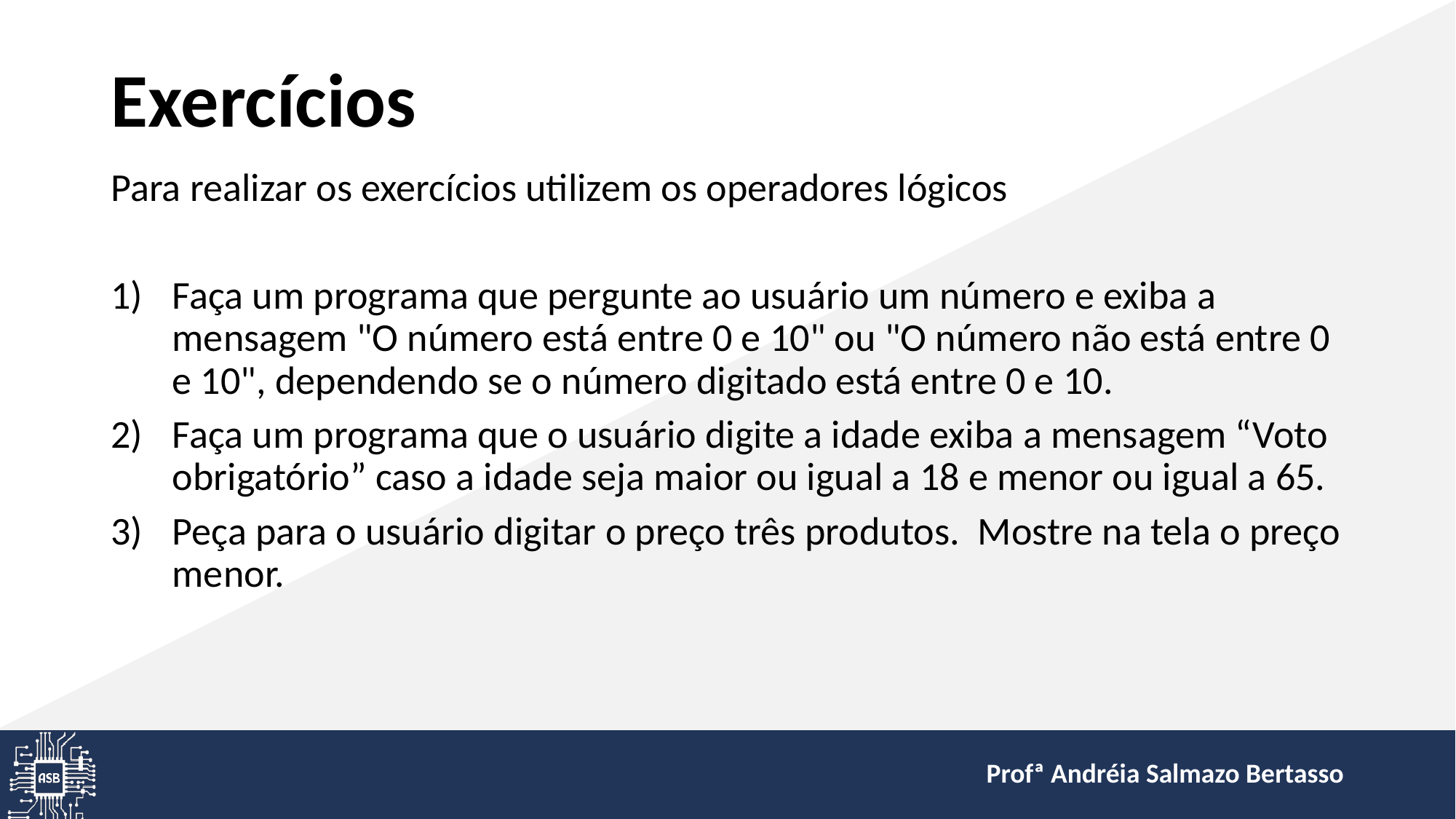

# Exercícios
Para realizar os exercícios utilizem os operadores lógicos

Faça um programa que pergunte ao usuário um número e exiba a mensagem "O número está entre 0 e 10" ou "O número não está entre 0 e 10", dependendo se o número digitado está entre 0 e 10.
Faça um programa que o usuário digite a idade exiba a mensagem “Voto obrigatório” caso a idade seja maior ou igual a 18 e menor ou igual a 65.
Peça para o usuário digitar o preço três produtos.  Mostre na tela o preço menor.